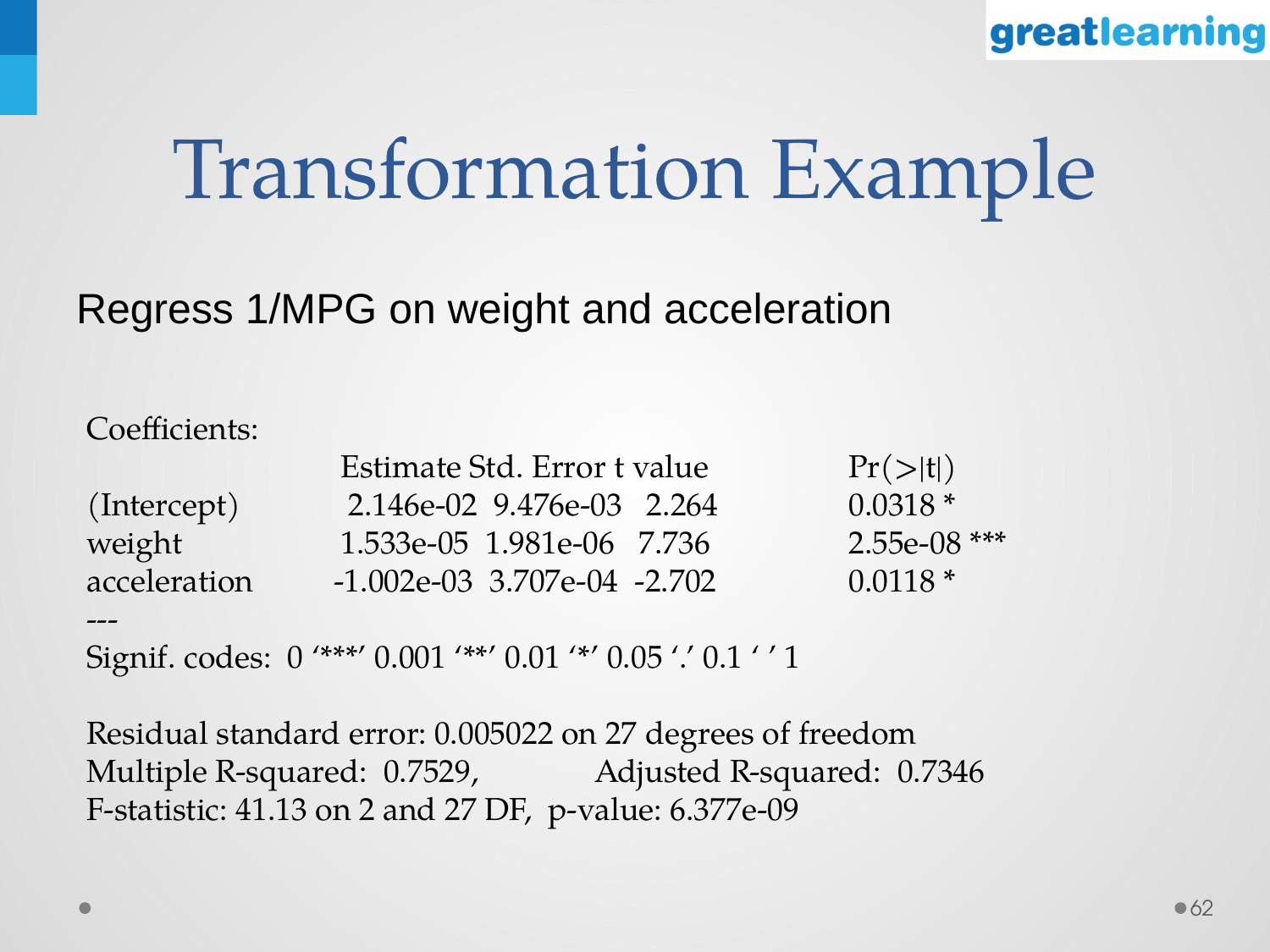

# Transformation Example
Regress 1/MPG on weight and acceleration
Coefficients:
              		Estimate Std. Error t value 		Pr(>|t|)
(Intercept) 	 2.146e-02  9.476e-03   2.264   	0.0318 *
weight           	1.533e-05  1.981e-06   7.736 		2.55e-08 ***
acceleration          -1.002e-03  3.707e-04  -2.702   	0.0118 *
---
Signif. codes:  0 ‘***’ 0.001 ‘**’ 0.01 ‘*’ 0.05 ‘.’ 0.1 ‘ ’ 1

Residual standard error: 0.005022 on 27 degrees of freedom
Multiple R-squared:  0.7529,	Adjusted R-squared:  0.7346
F-statistic: 41.13 on 2 and 27 DF,  p-value: 6.377e-09
62